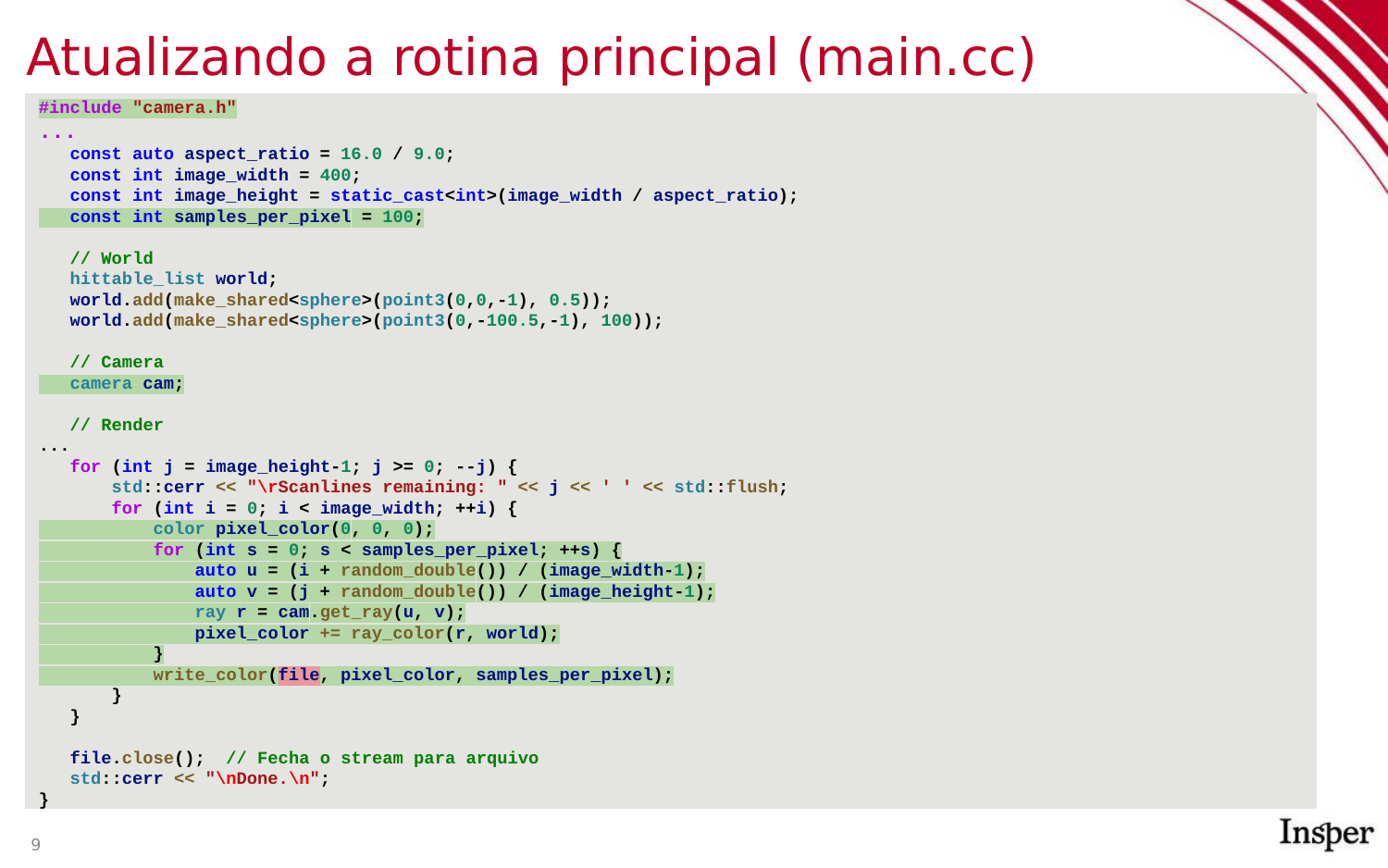

# Atualizando a rotina principal (main.cc)
#include "camera.h"
...
   const auto aspect_ratio = 16.0 / 9.0;
   const int image_width = 400;
   const int image_height = static_cast<int>(image_width / aspect_ratio);
   const int samples_per_pixel = 100;

   // World
   hittable_list world;
   world.add(make_shared<sphere>(point3(0,0,-1), 0.5));
   world.add(make_shared<sphere>(point3(0,-100.5,-1), 100));

   // Camera
   camera cam;

   // Render
...
   for (int j = image_height-1; j >= 0; --j) {
       std::cerr << "\rScanlines remaining: " << j << ' ' << std::flush;
       for (int i = 0; i < image_width; ++i) {
           color pixel_color(0, 0, 0);
           for (int s = 0; s < samples_per_pixel; ++s) {
               auto u = (i + random_double()) / (image_width-1);
               auto v = (j + random_double()) / (image_height-1);
               ray r = cam.get_ray(u, v);
               pixel_color += ray_color(r, world);
           }
           write_color(file, pixel_color, samples_per_pixel);
       }
   }

   file.close();  // Fecha o stream para arquivo
   std::cerr << "\nDone.\n";
}
9